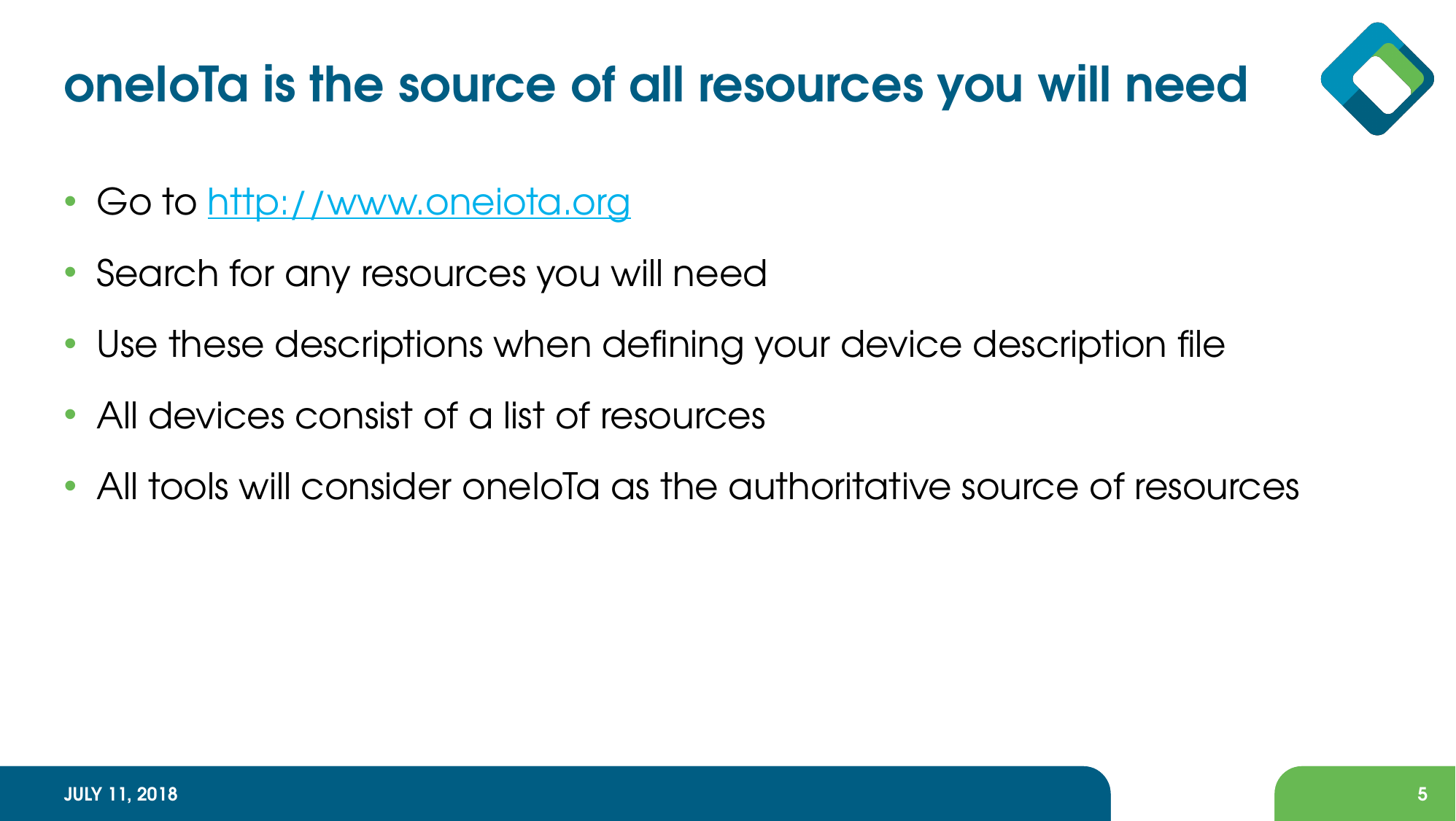

# oneIoTa is the source of all resources you will need
Go to http://www.oneiota.org
Search for any resources you will need
Use these descriptions when defining your device description file
All devices consist of a list of resources
All tools will consider oneIoTa as the authoritative source of resources
July 11, 2018
5